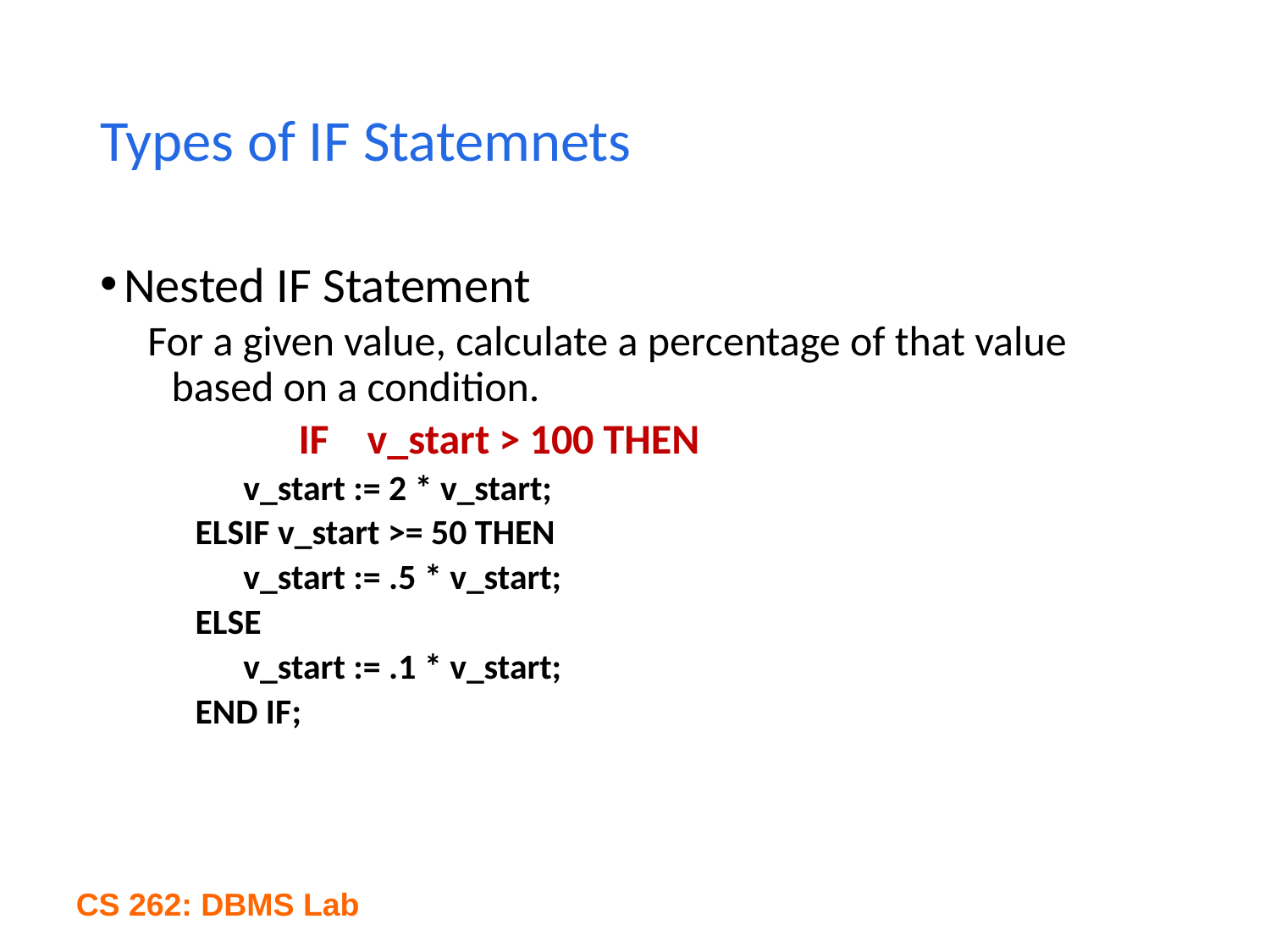

# Types of IF Statemnets
Nested IF Statement
For a given value, calculate a percentage of that value based on a condition.
		IF    v_start > 100 THEN
      v_start := 2 * v_start;
ELSIF v_start >= 50 THEN
      v_start := .5 * v_start;
ELSE
      v_start := .1 * v_start;
END IF;